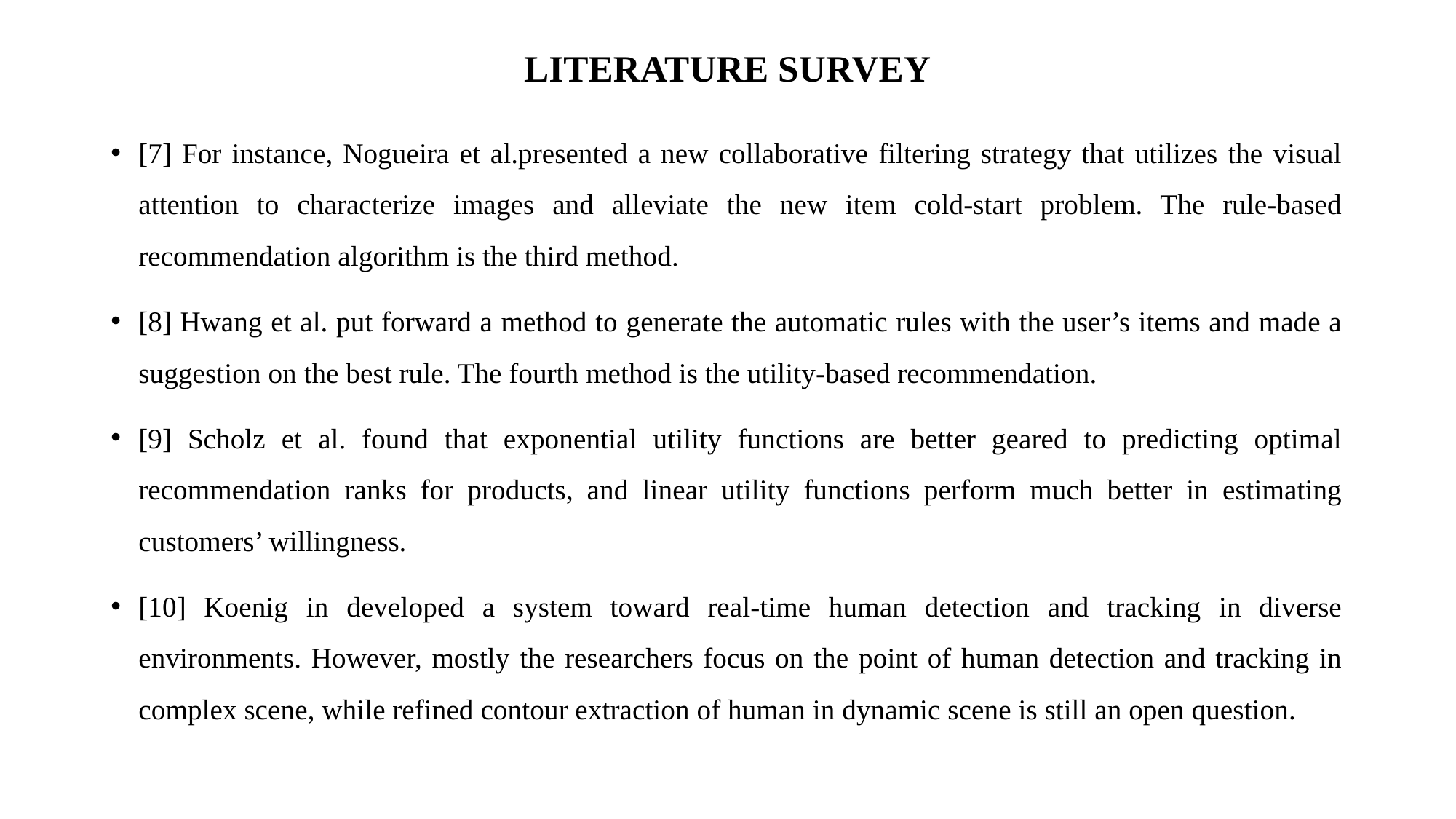

# LITERATURE SURVEY
[7] For instance, Nogueira et al.presented a new collaborative filtering strategy that utilizes the visual attention to characterize images and alleviate the new item cold-start problem. The rule-based recommendation algorithm is the third method.
[8] Hwang et al. put forward a method to generate the automatic rules with the user’s items and made a suggestion on the best rule. The fourth method is the utility-based recommendation.
[9] Scholz et al. found that exponential utility functions are better geared to predicting optimal recommendation ranks for products, and linear utility functions perform much better in estimating customers’ willingness.
[10] Koenig in developed a system toward real-time human detection and tracking in diverse environments. However, mostly the researchers focus on the point of human detection and tracking in complex scene, while refined contour extraction of human in dynamic scene is still an open question.